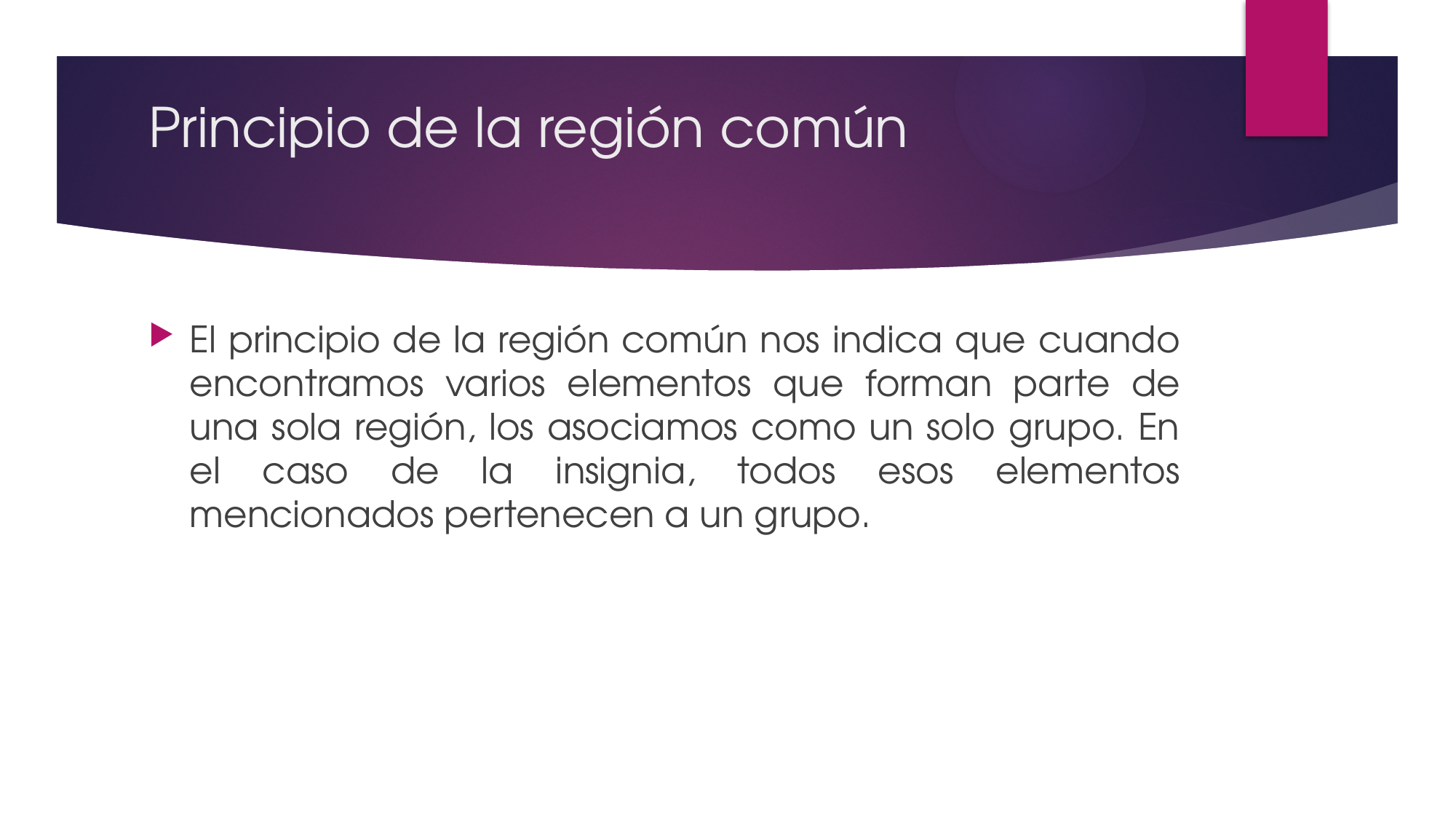

# Principio de la región común
El principio de la región común nos indica que cuando encontramos varios elementos que forman parte de una sola región, los asociamos como un solo grupo. En el caso de la insignia, todos esos elementos mencionados pertenecen a un grupo.